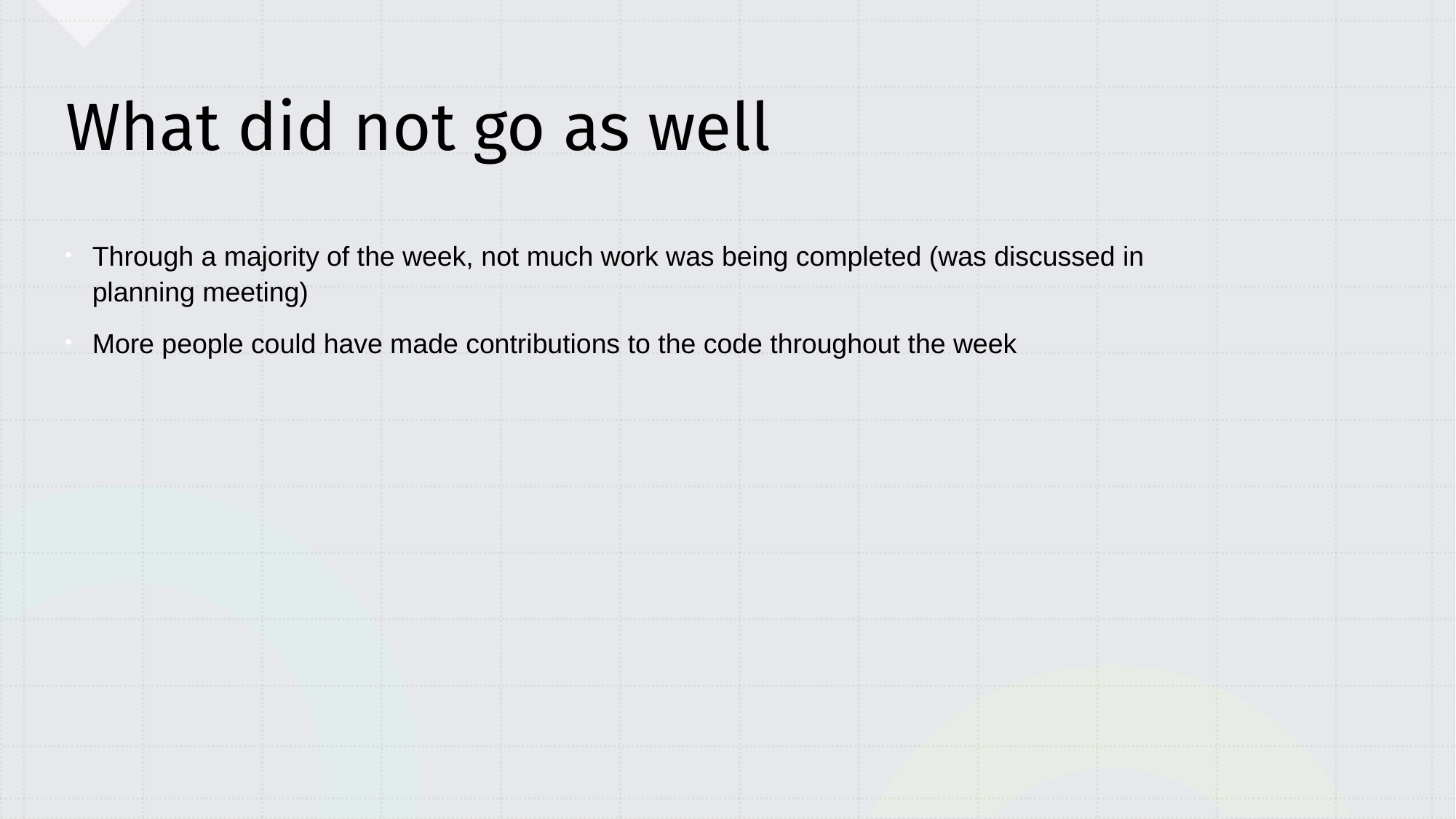

# What did not go as well

Through a majority of the week, not much work was being completed (was discussed in planning meeting)
More people could have made contributions to the code throughout the week